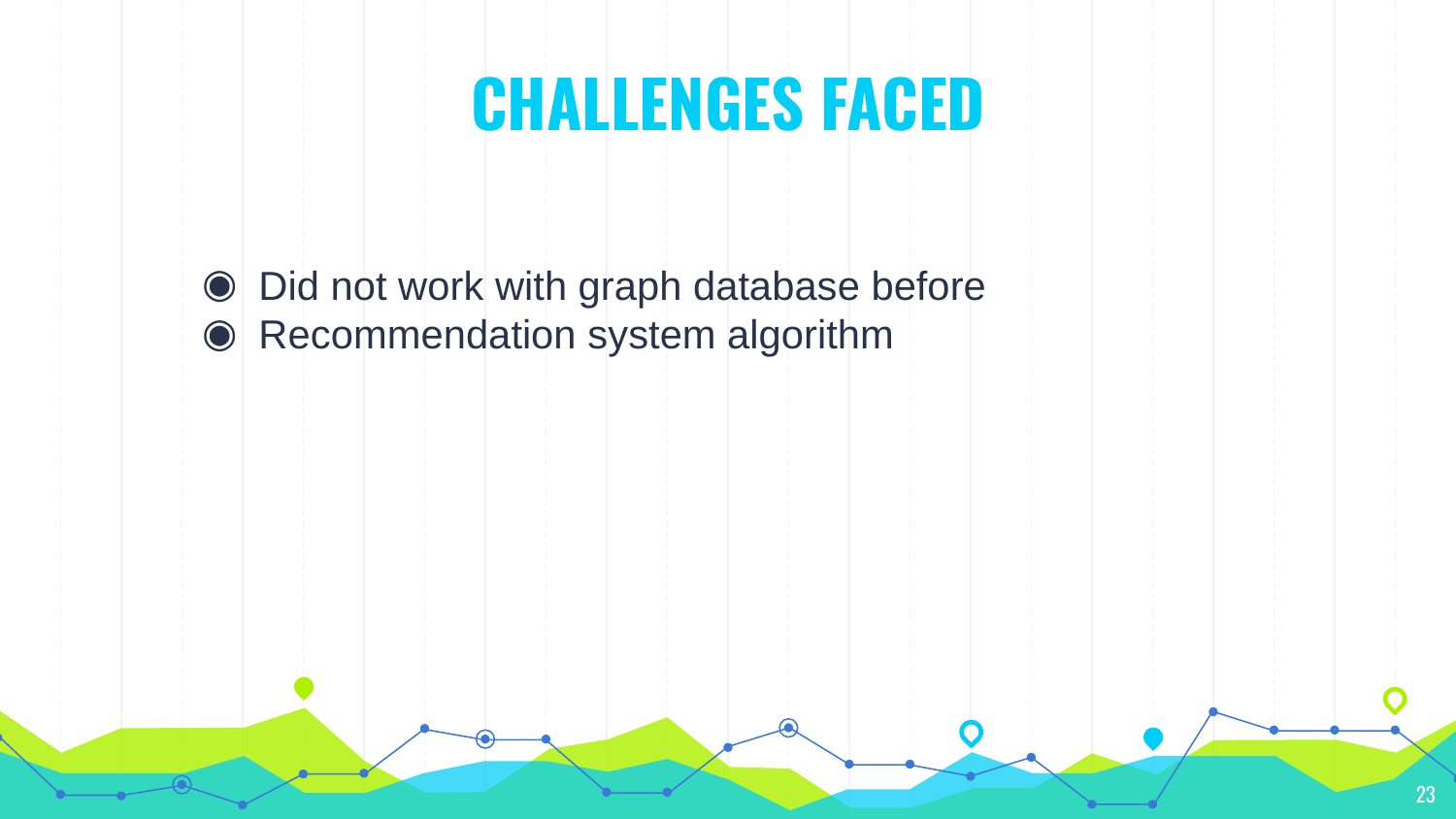

CHALLENGES FACED
Did not work with graph database before
Recommendation system algorithm
23